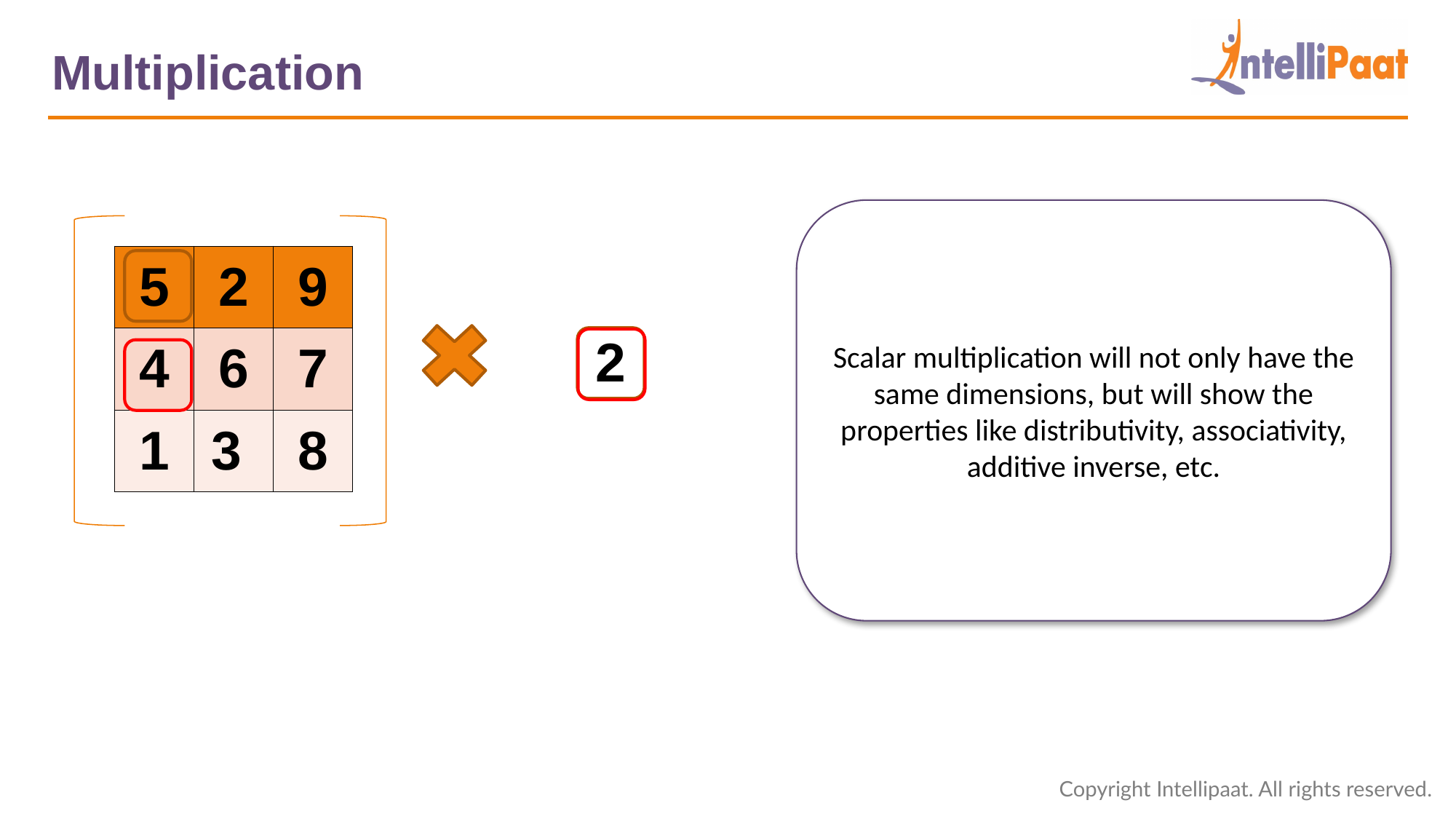

Multiplication
Scalar multiplication will not only have the same dimensions, but will show the properties like distributivity, associativity, additive inverse, etc.

| 5 | 2 | 9 |
| --- | --- | --- |
| 4 | 6 | 7 |
| 1 | 3 | 8 |

2